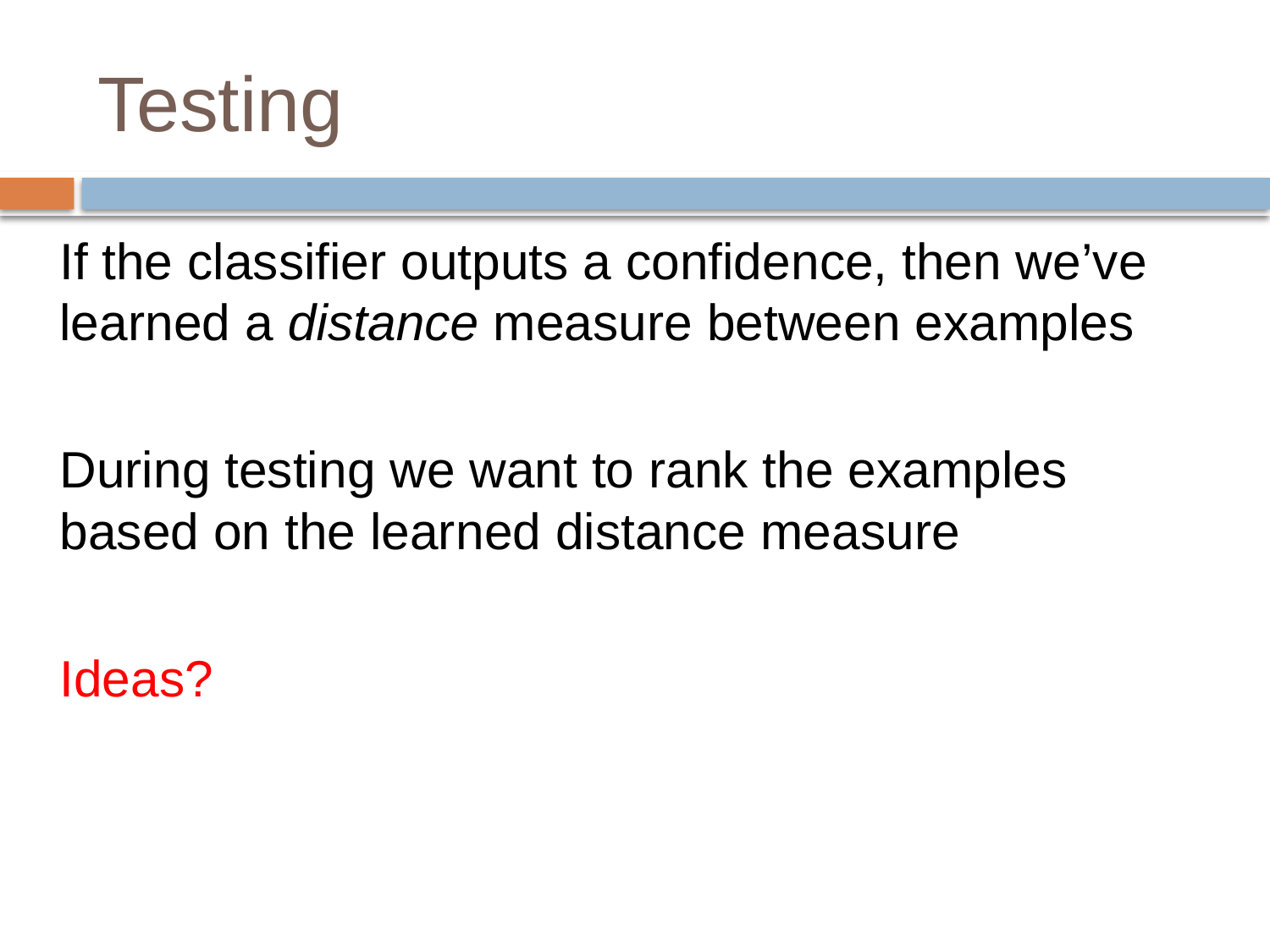

# Testing
If the classifier outputs a confidence, then we’ve learned a distance measure between examples

During testing we want to rank the examples based on the learned distance measure

Ideas?